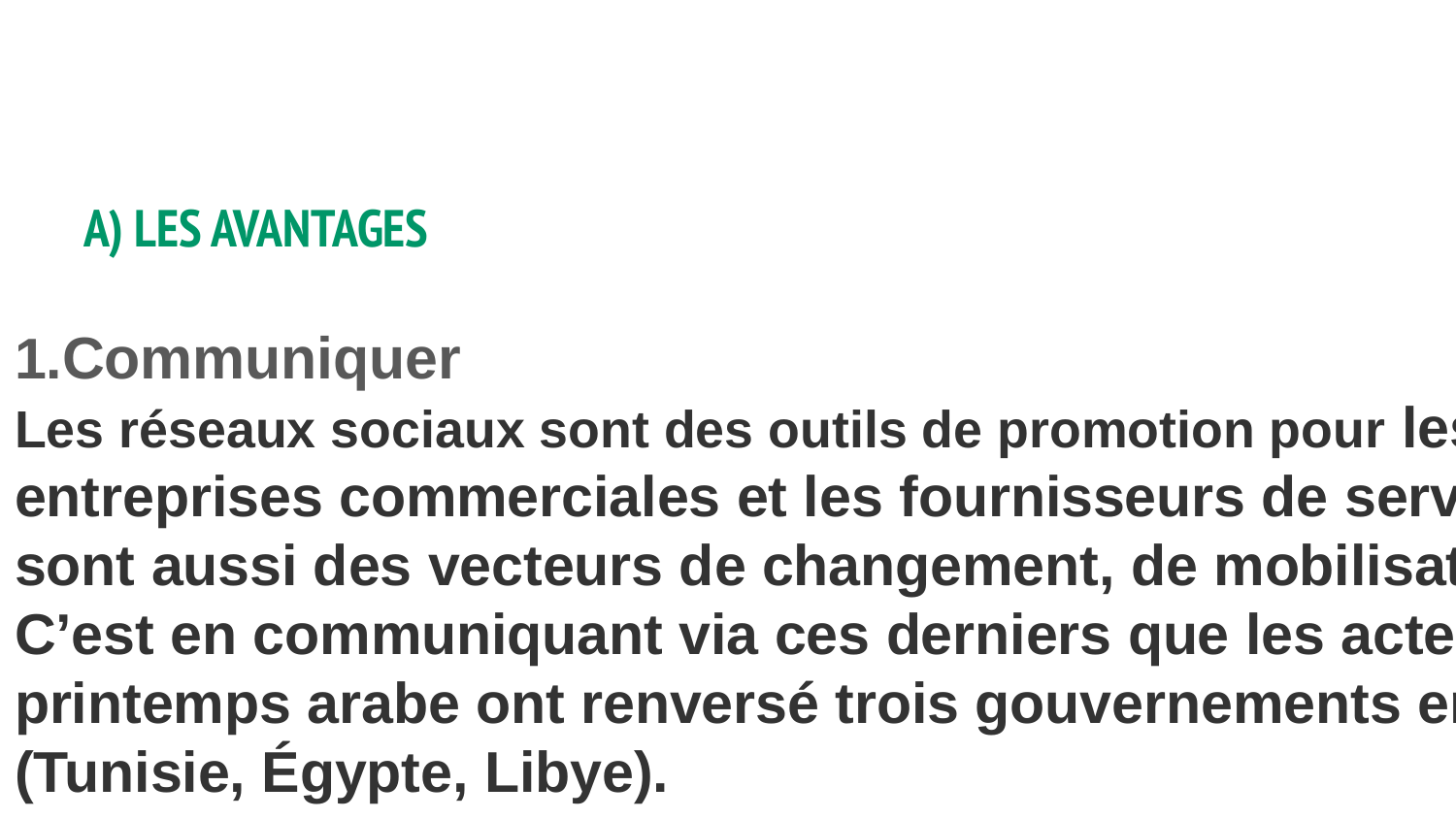

# A) LES AVANTAGES

1.Communiquer
Les réseaux sociaux sont des outils de promotion pour les entreprises commerciales et les fournisseurs de service. Ils sont aussi des vecteurs de changement, de mobilisation. C’est en communiquant via ces derniers que les acteurs du printemps arabe ont renversé trois gouvernements en 2011 (Tunisie, Égypte, Libye).